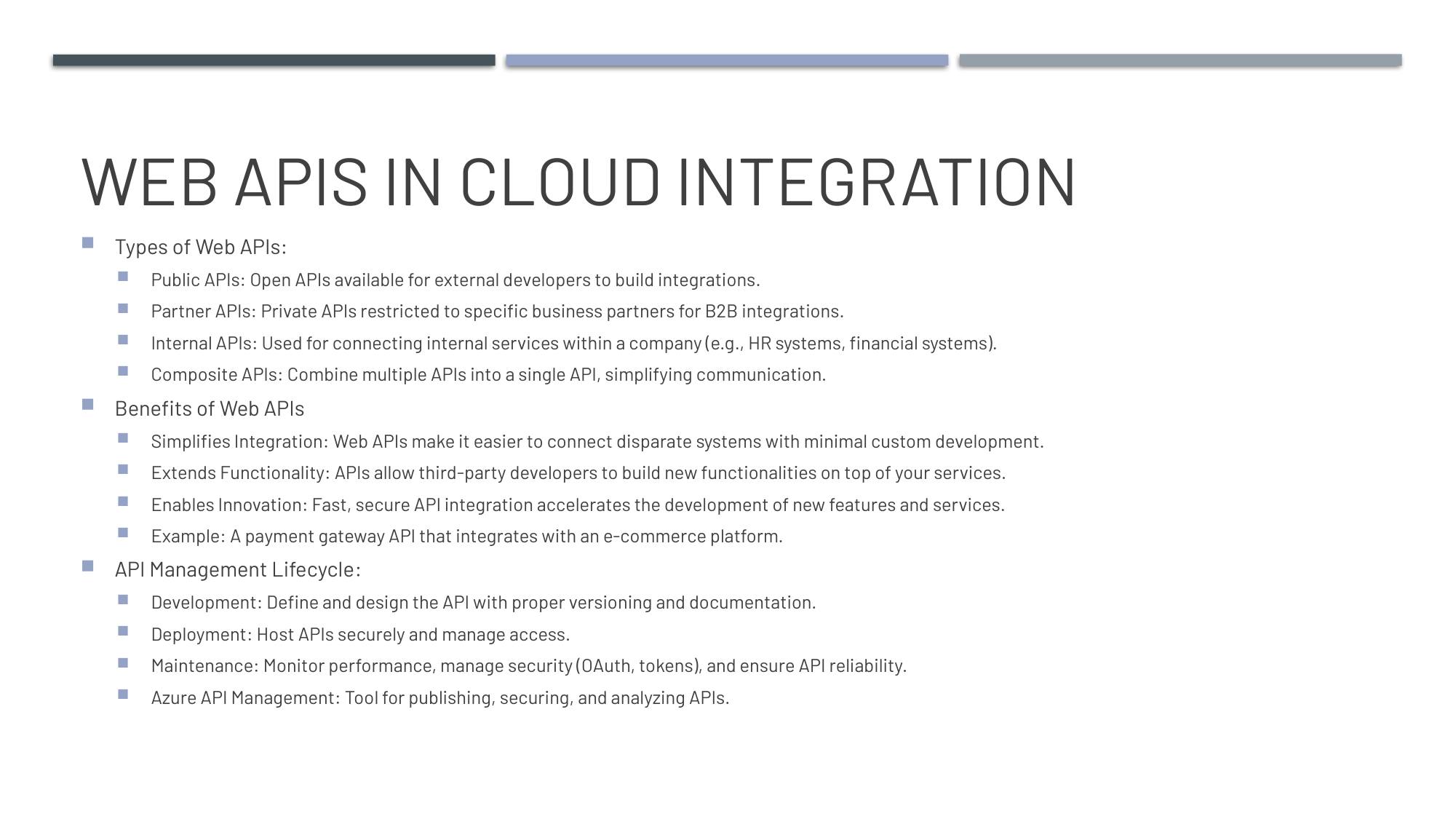

# Web APIs in Cloud Integration
Types of Web APIs:
Public APIs: Open APIs available for external developers to build integrations.
Partner APIs: Private APIs restricted to specific business partners for B2B integrations.
Internal APIs: Used for connecting internal services within a company (e.g., HR systems, financial systems).
Composite APIs: Combine multiple APIs into a single API, simplifying communication.
Benefits of Web APIs
Simplifies Integration: Web APIs make it easier to connect disparate systems with minimal custom development.
Extends Functionality: APIs allow third-party developers to build new functionalities on top of your services.
Enables Innovation: Fast, secure API integration accelerates the development of new features and services.
Example: A payment gateway API that integrates with an e-commerce platform.
API Management Lifecycle:
Development: Define and design the API with proper versioning and documentation.
Deployment: Host APIs securely and manage access.
Maintenance: Monitor performance, manage security (OAuth, tokens), and ensure API reliability.
Azure API Management: Tool for publishing, securing, and analyzing APIs.